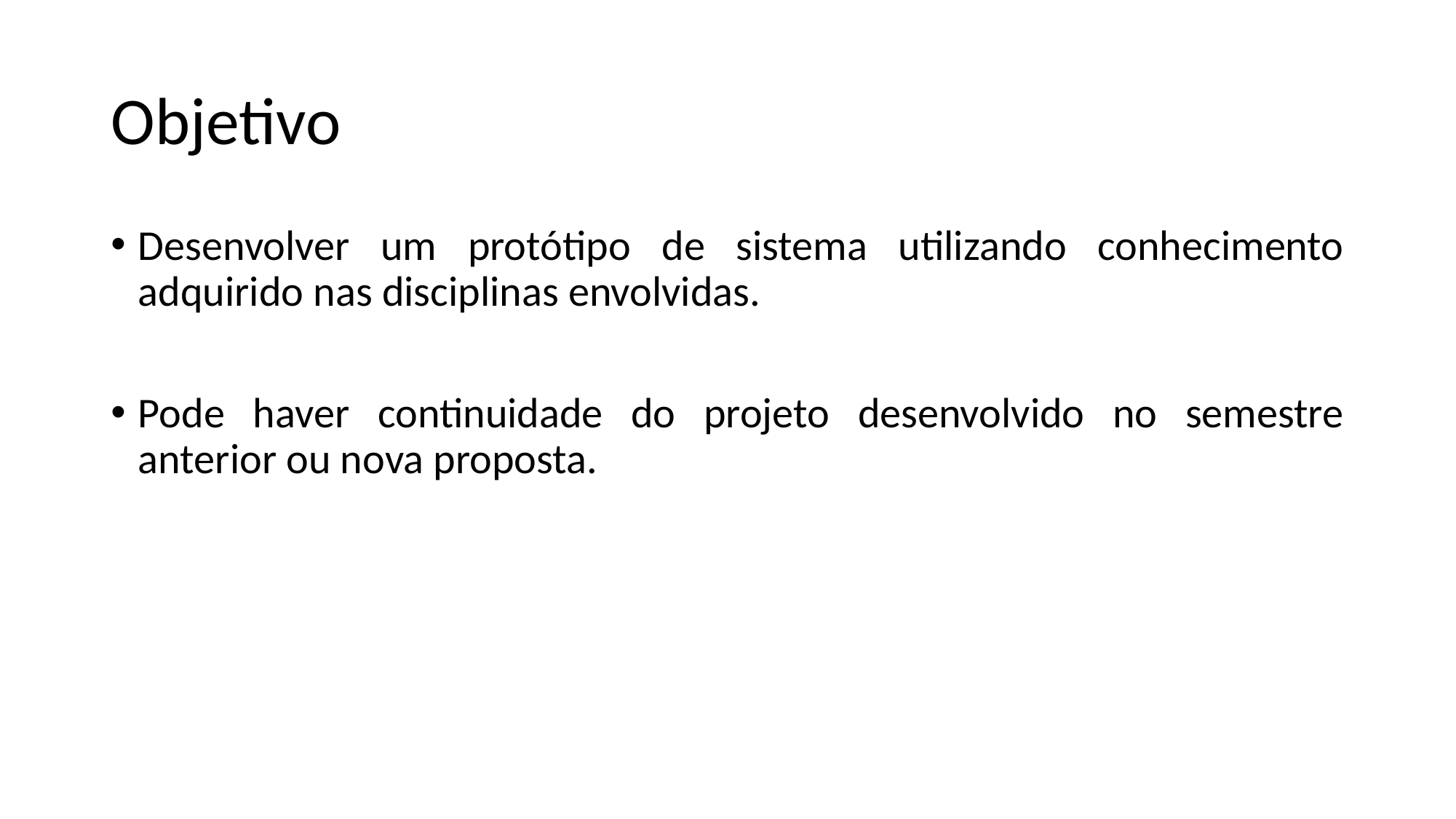

# Objetivo
Desenvolver um protótipo de sistema utilizando conhecimento adquirido nas disciplinas envolvidas.

Pode haver continuidade do projeto desenvolvido no semestre anterior ou nova proposta.